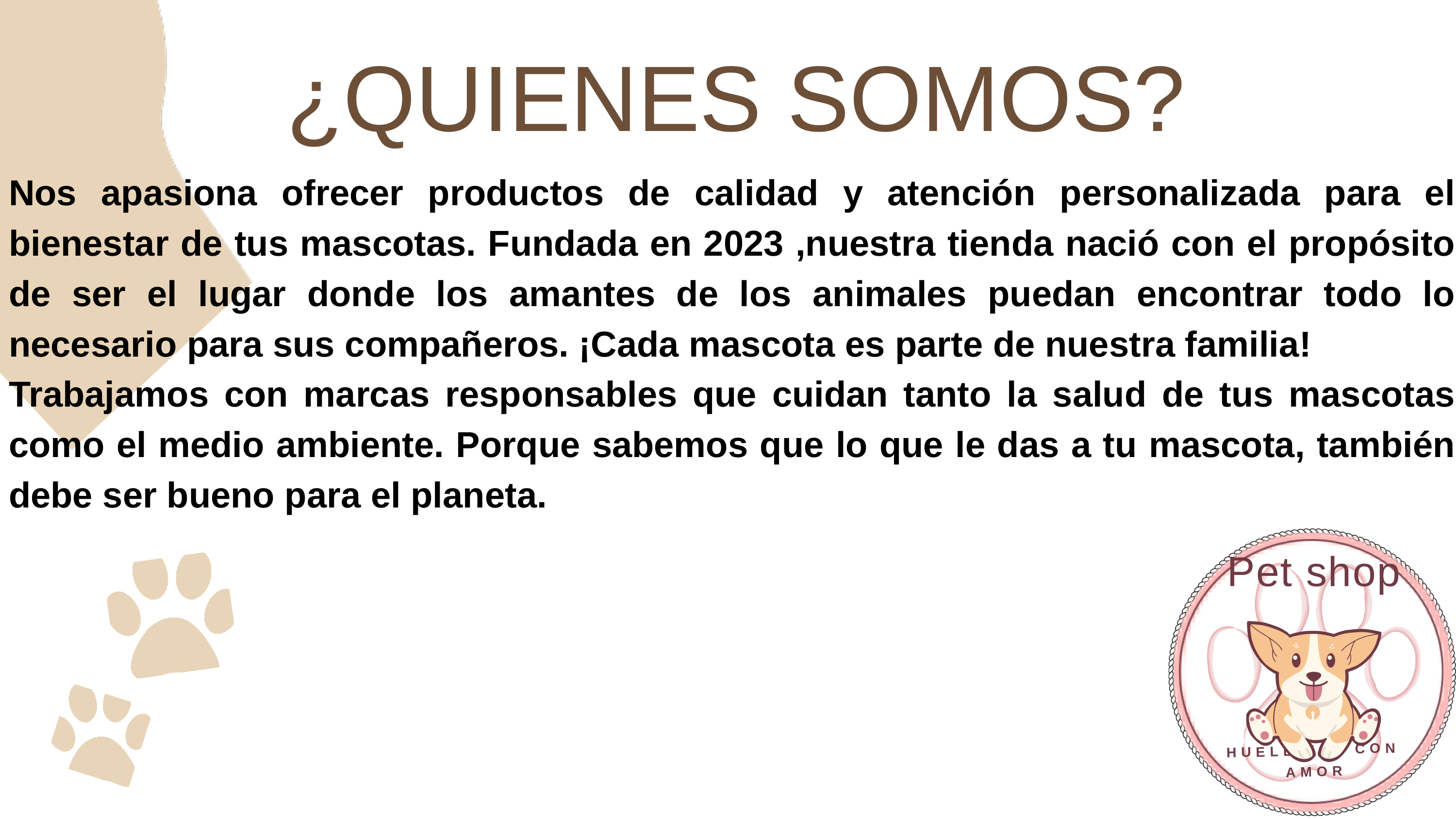

¿QUIENES SOMOS?
Nos apasiona ofrecer productos de calidad y atención personalizada para el bienestar de tus mascotas. Fundada en 2023 ,nuestra tienda nació con el propósito de ser el lugar donde los amantes de los animales puedan encontrar todo lo necesario para sus compañeros. ¡Cada mascota es parte de nuestra familia!
Trabajamos con marcas responsables que cuidan tanto la salud de tus mascotas como el medio ambiente. Porque sabemos que lo que le das a tu mascota, también debe ser bueno para el planeta.

Pet shop

HUELLITAS CON AMOR